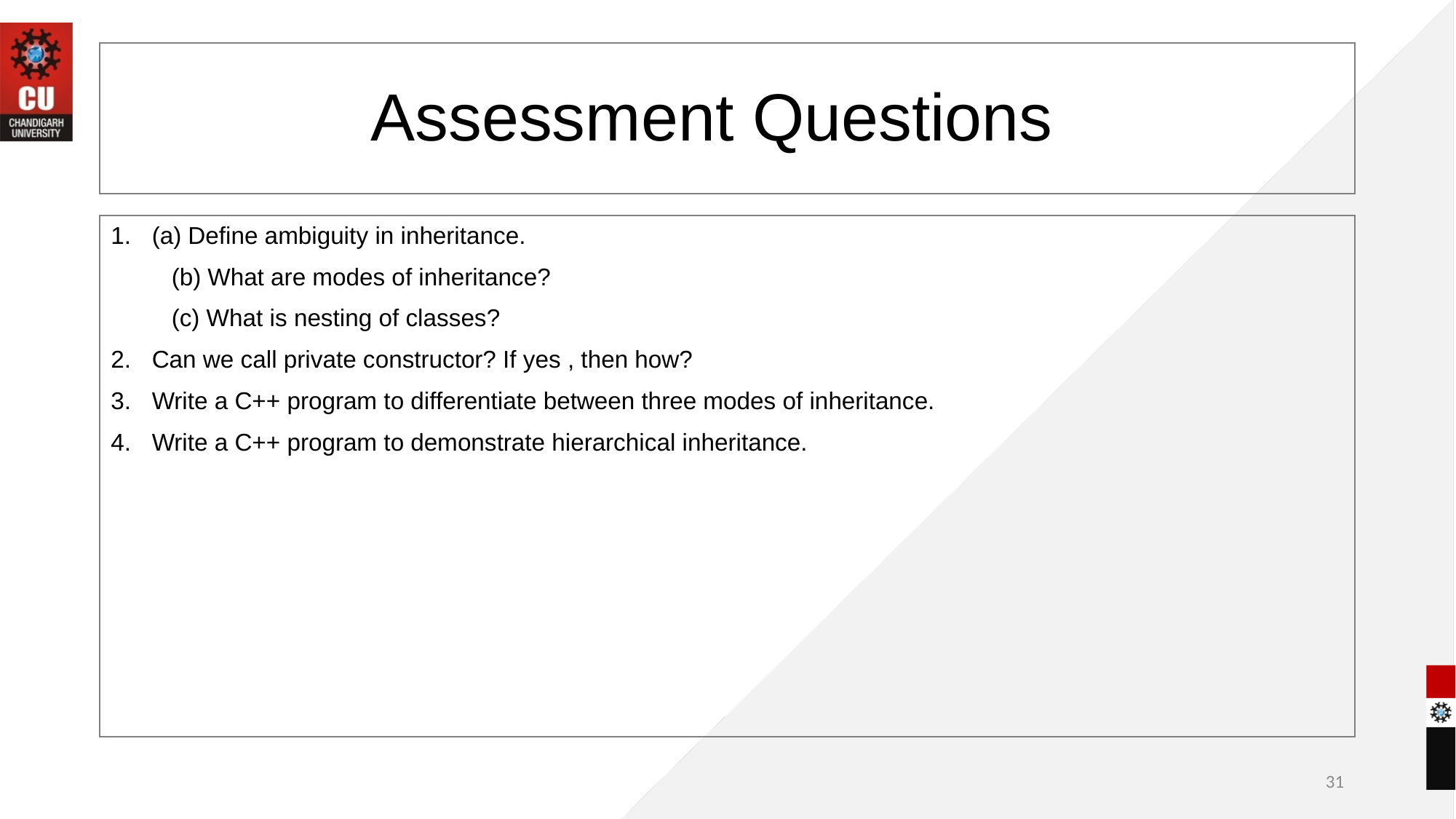

# Assessment Questions

(a) Define ambiguity in inheritance.
         (b) What are modes of inheritance?
         (c) What is nesting of classes?
Can we call private constructor? If yes , then how?
Write a C++ program to differentiate between three modes of inheritance.
Write a C++ program to demonstrate hierarchical inheritance.

31